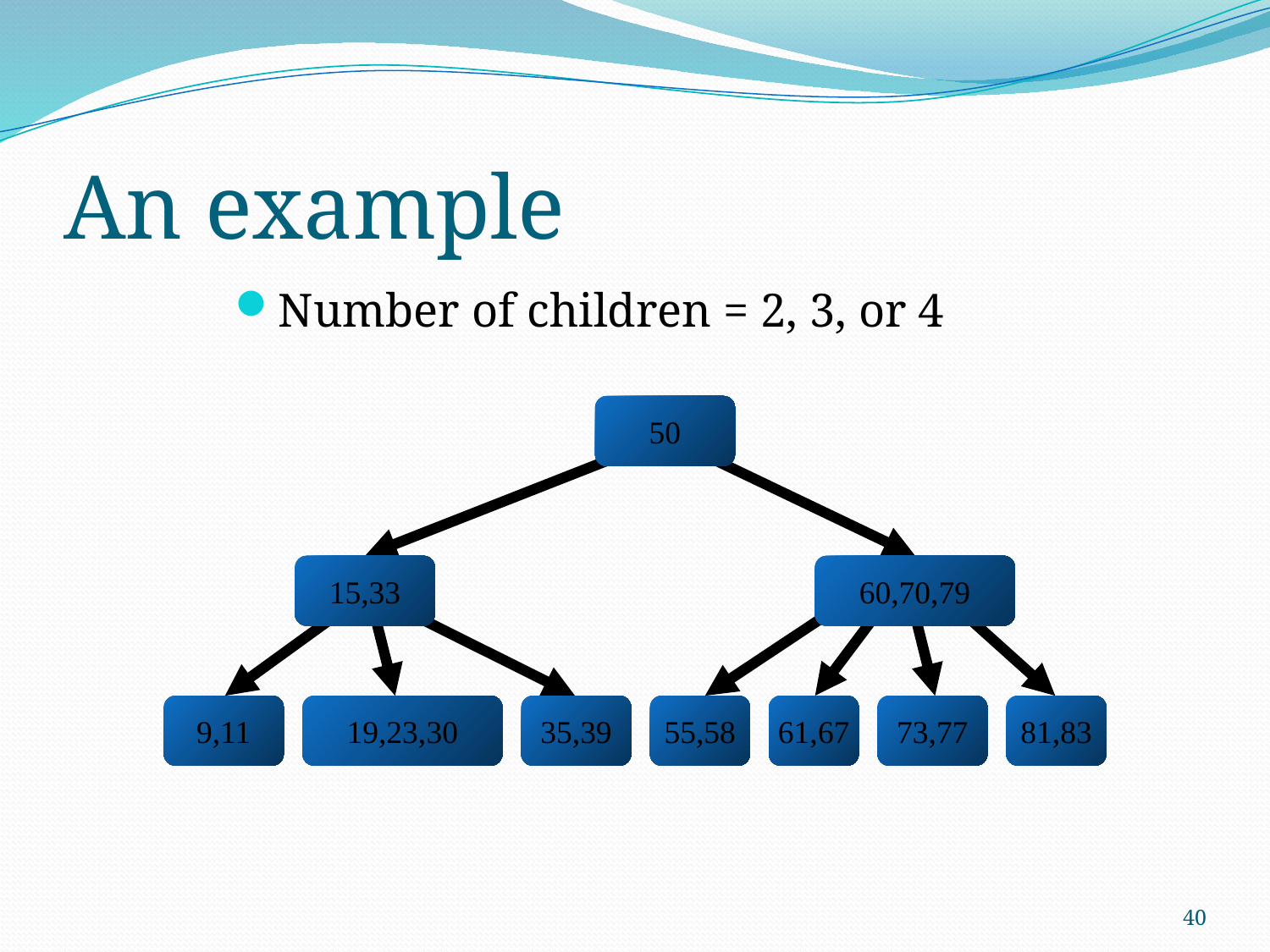

# An example
Number of children = 2, 3, or 4
50

15,33
60,70,79

9,11
19,23,30
35,39
55,58
61,67
73,77
81,83
40